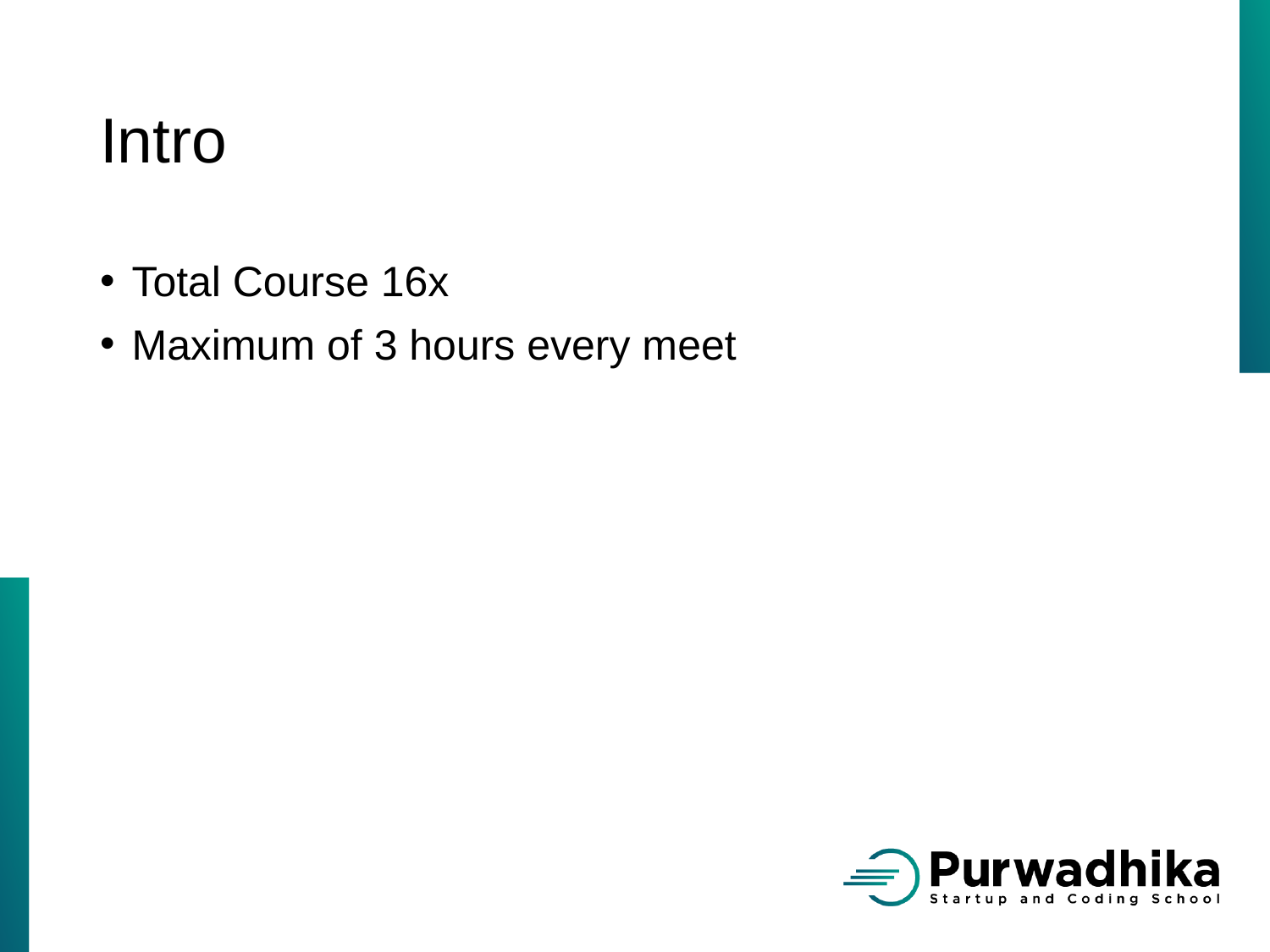

# Intro
Total Course 16x
Maximum of 3 hours every meet